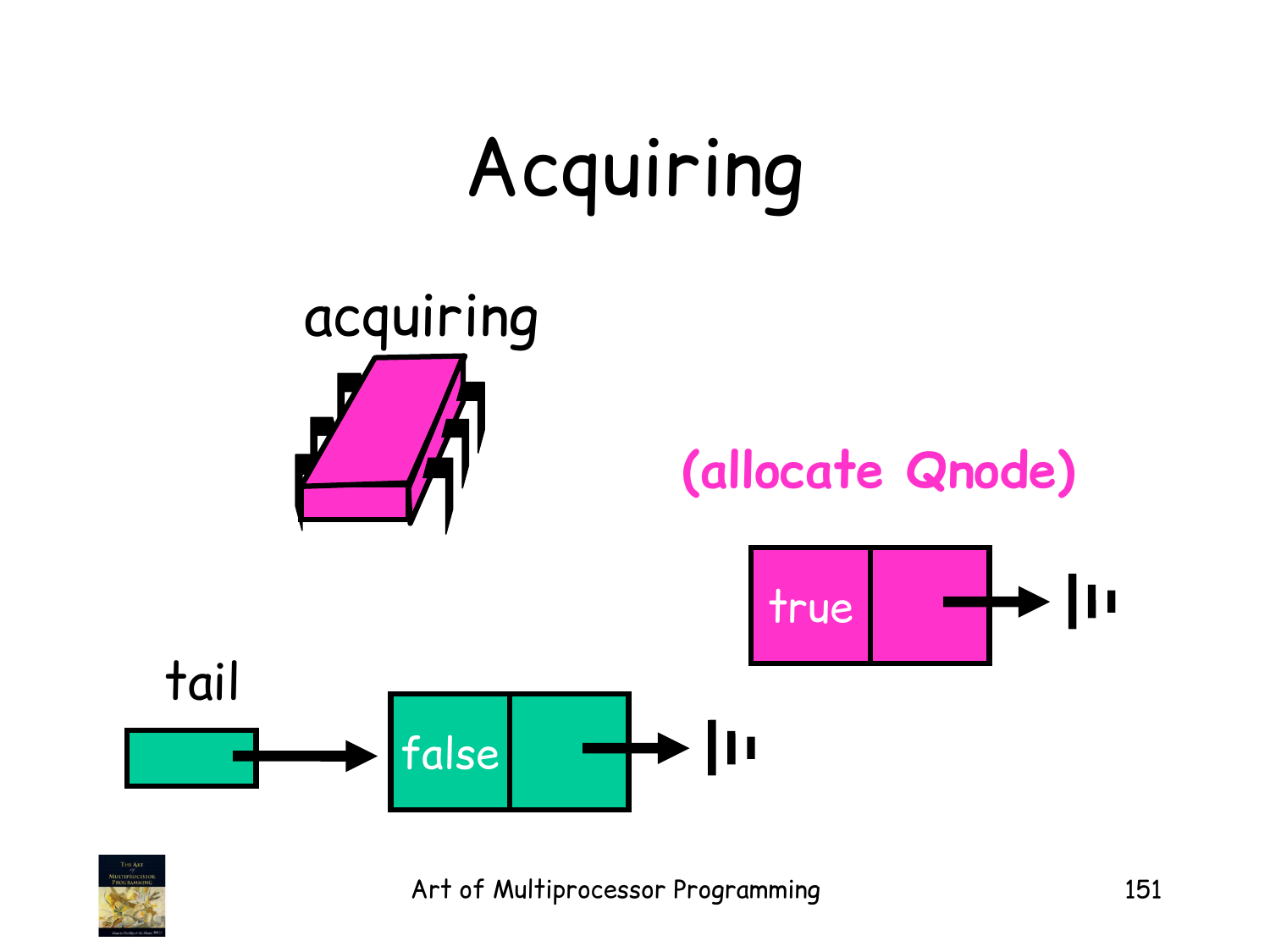

# Acquiring
acquiring

(allocate Qnode)
true

tail
false
false

Art of Multiprocessor Programming
151